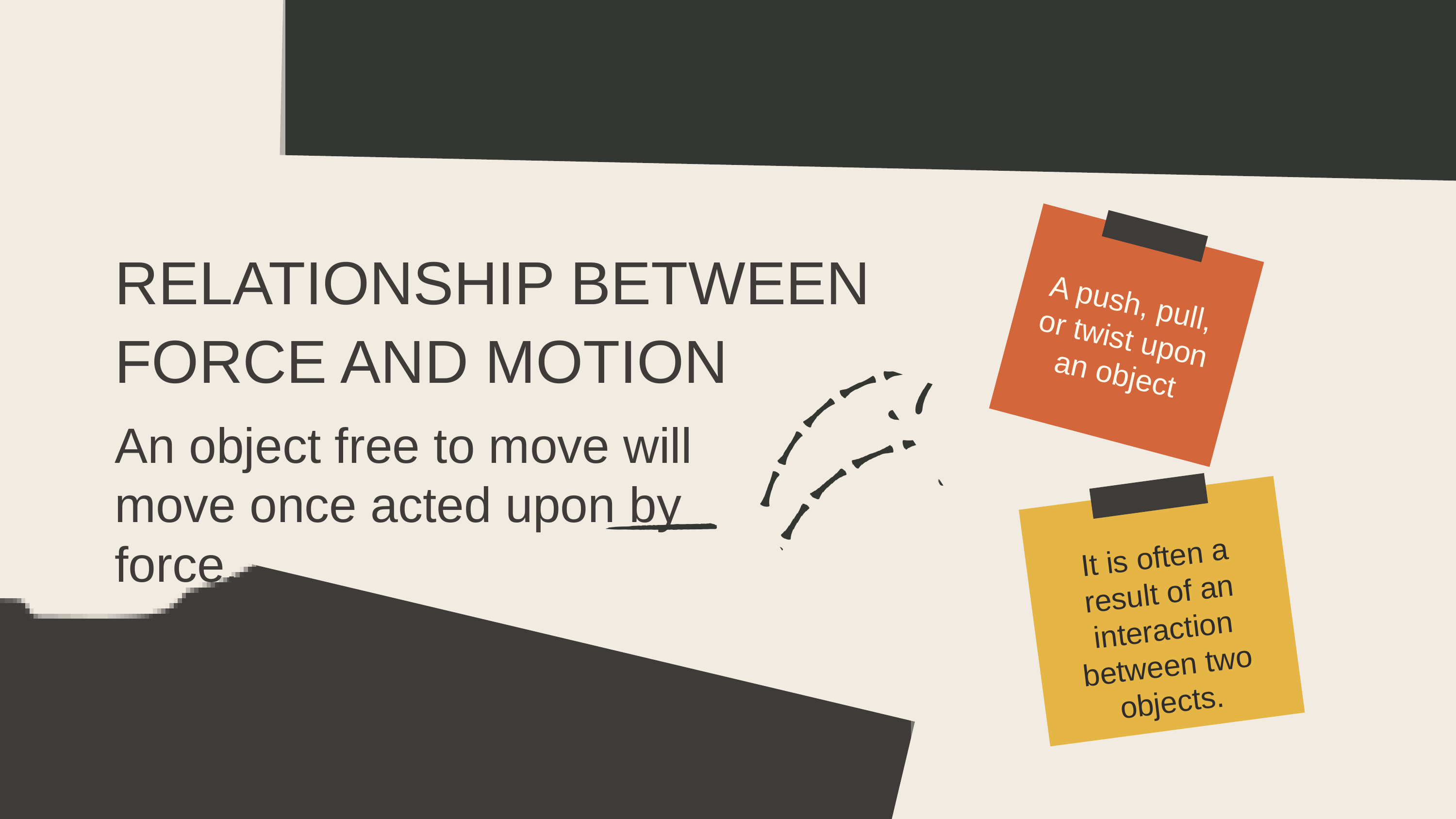

A push, pull, or twist upon an object
RELATIONSHIP BETWEEN FORCE AND MOTION

An object free to move will move once acted upon by force.

It is often a result of an interaction between two objects.